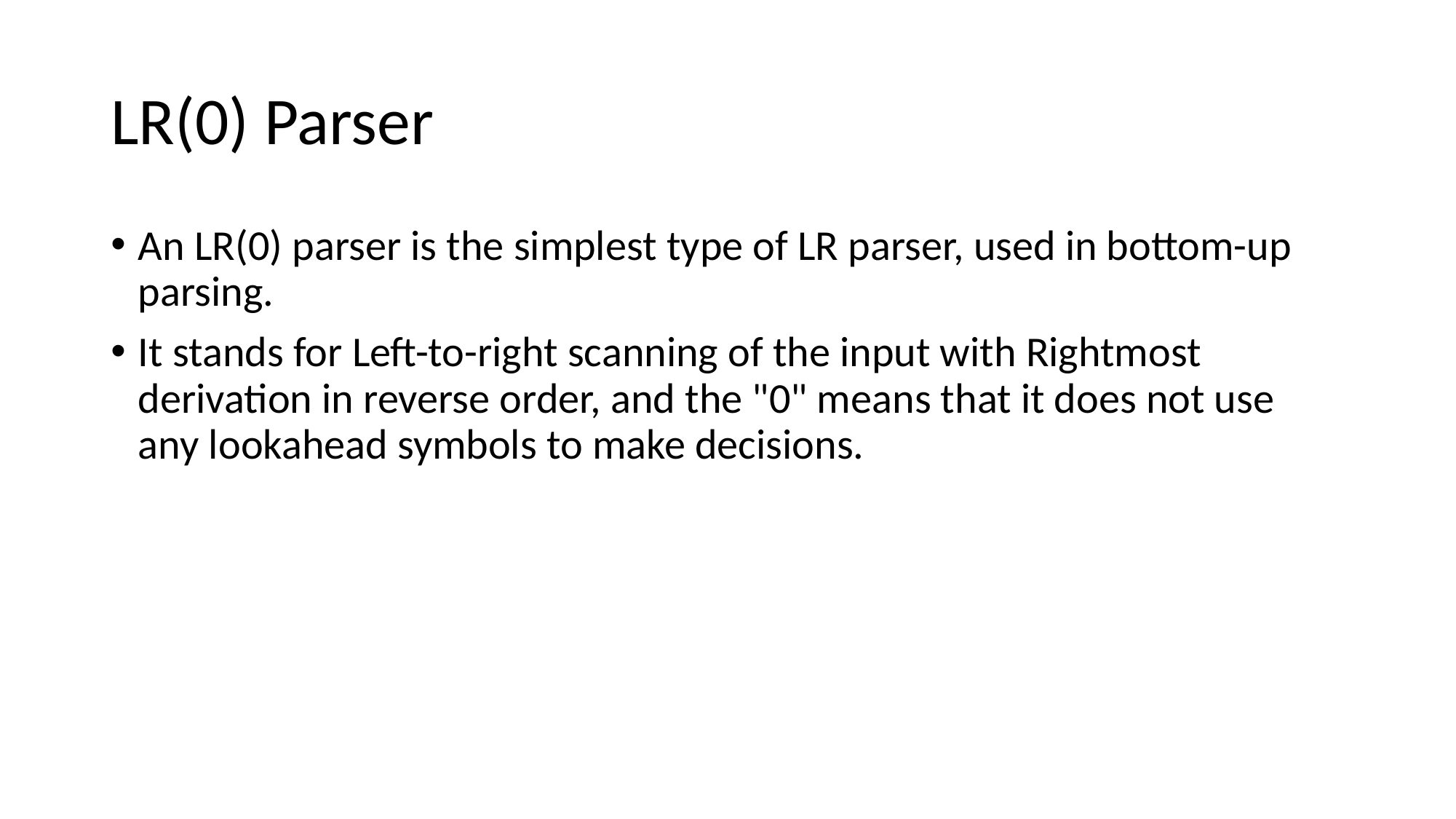

# LR(0) Parser
An LR(0) parser is the simplest type of LR parser, used in bottom-up parsing.
It stands for Left-to-right scanning of the input with Rightmost derivation in reverse order, and the "0" means that it does not use any lookahead symbols to make decisions.